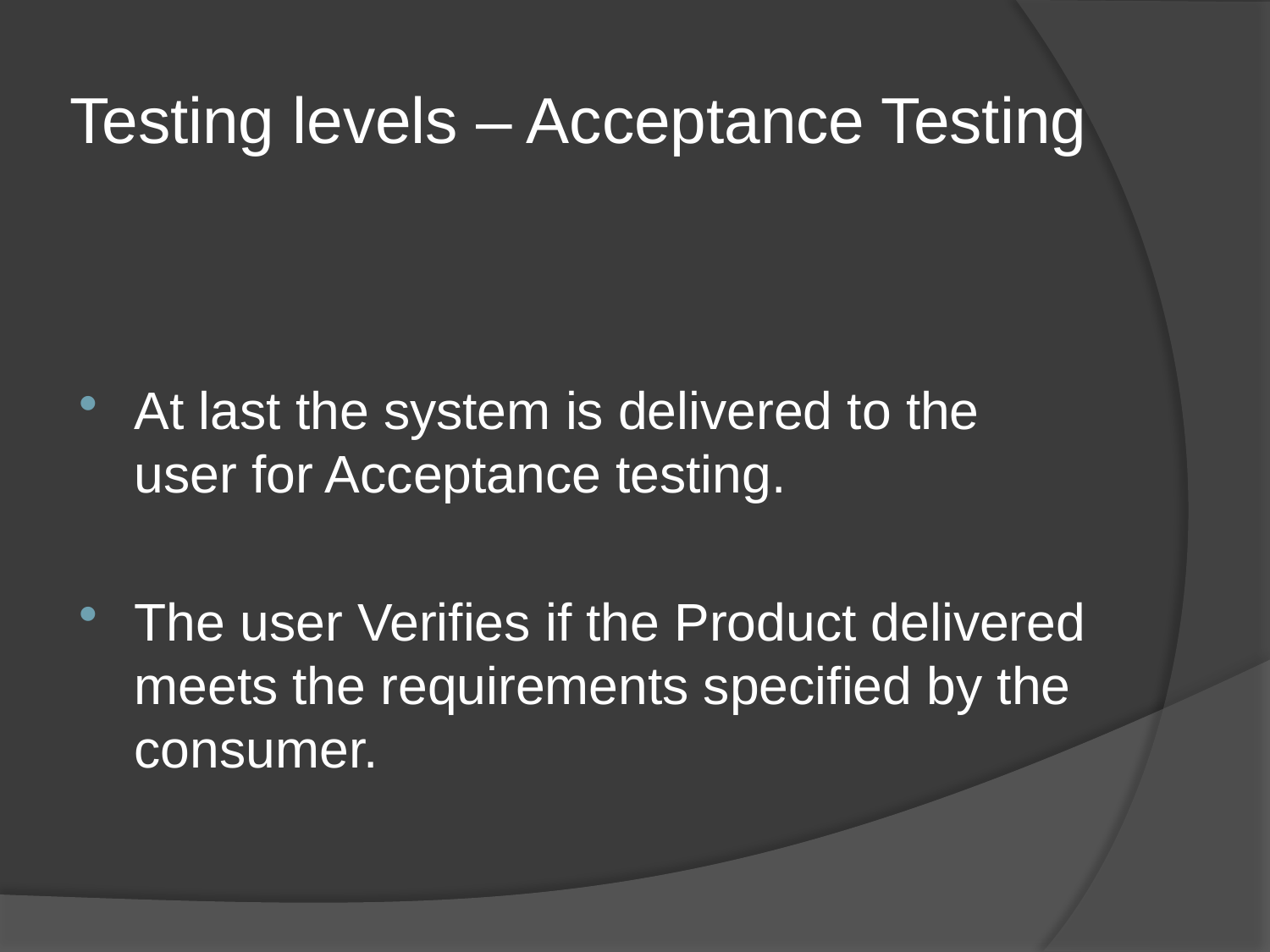

# Testing levels – Acceptance Testing

At last the system is delivered to the user for Acceptance testing.

The user Verifies if the Product delivered meets the requirements specified by the consumer.